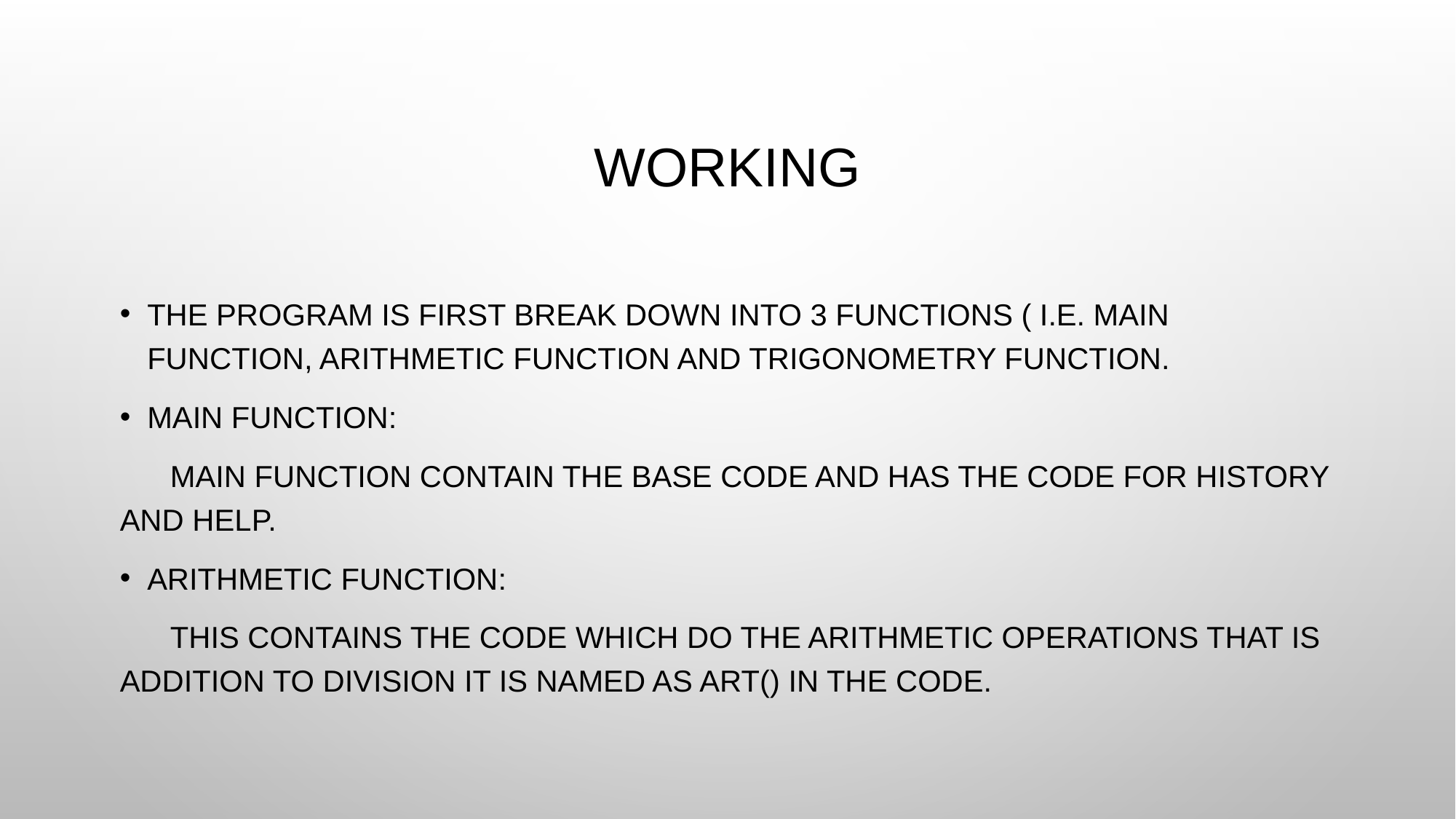

# Working
The program is first break down into 3 functions ( i.e. main function, arithmetic function and trigonometry function.
Main function:
      Main function contain the base code and has the code for history and help.
Arithmetic function:
      this contains the code which do the arithmetic operations that is addition to division it is named as art() in the code.